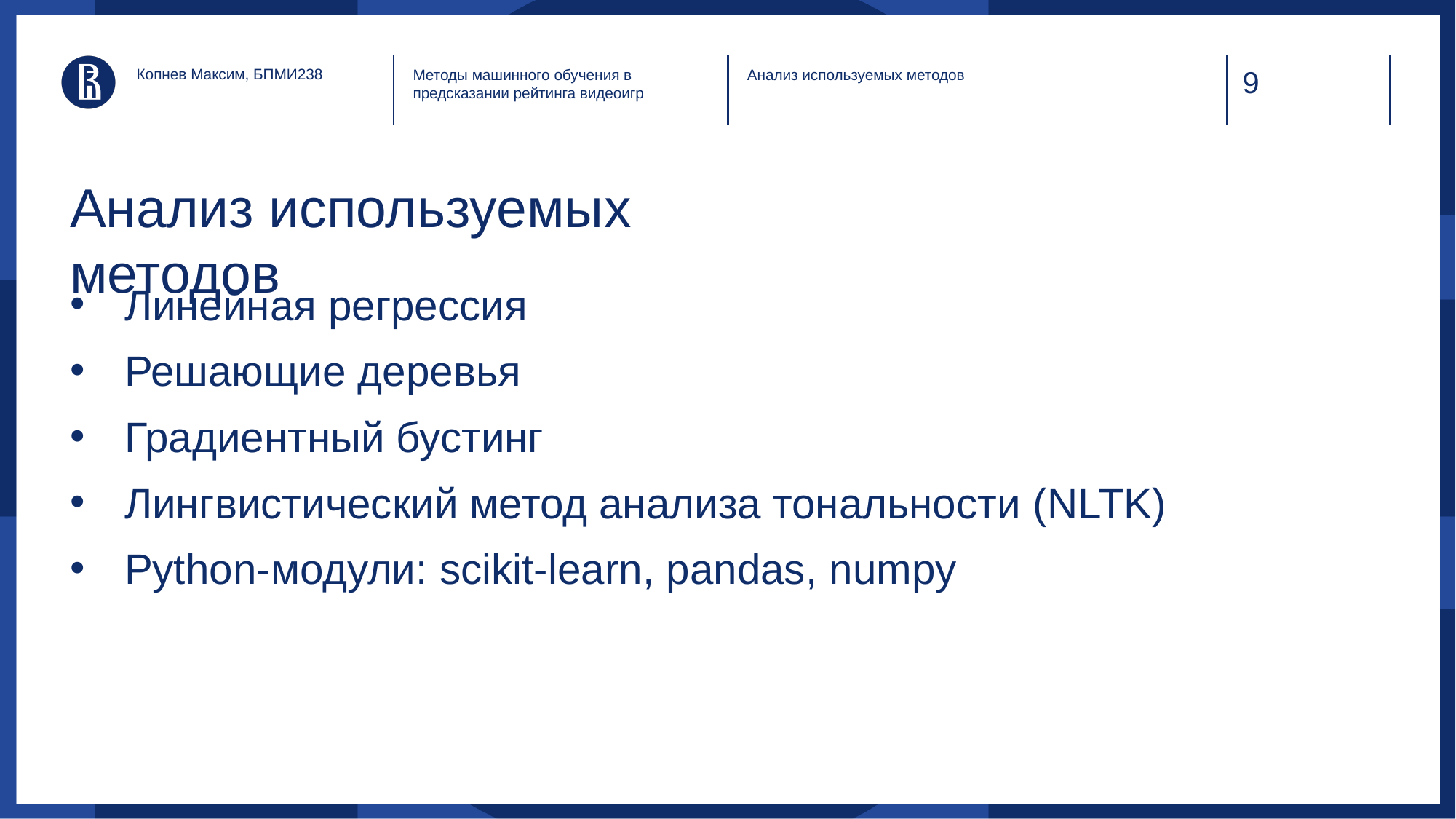

Копнев Максим, БПМИ238
Методы машинного обучения в предсказании рейтинга видеоигр

Анализ используемых методов
# Анализ используемых методов
Линейная регрессия
Решающие деревья
Градиентный бустинг
Лингвистический метод анализа тональности (NLTK)
Python-модули: scikit-learn, pandas, numpy